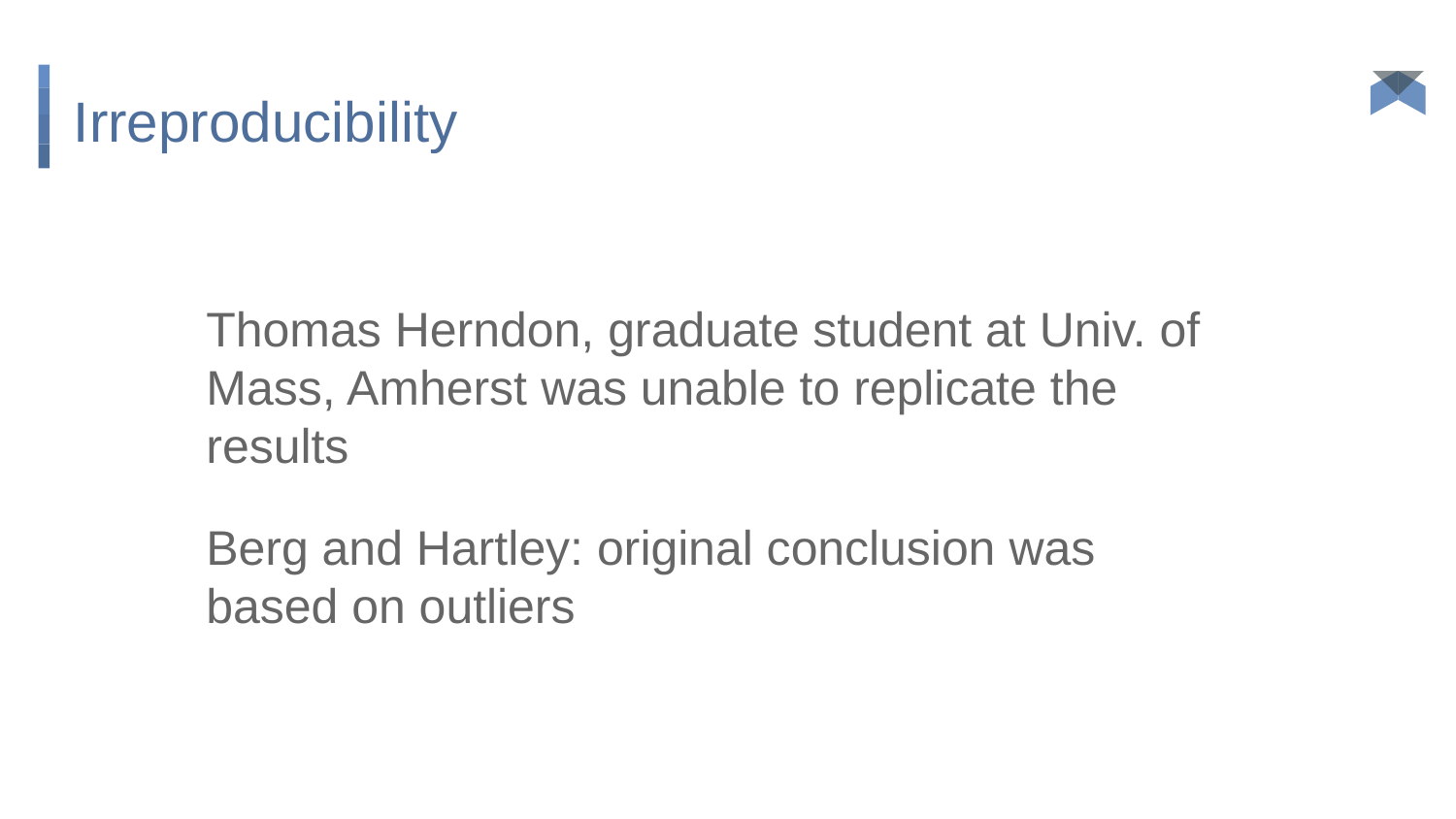

# Irreproducibility
Thomas Herndon, graduate student at Univ. of Mass, Amherst was unable to replicate the results
Berg and Hartley: original conclusion was based on outliers